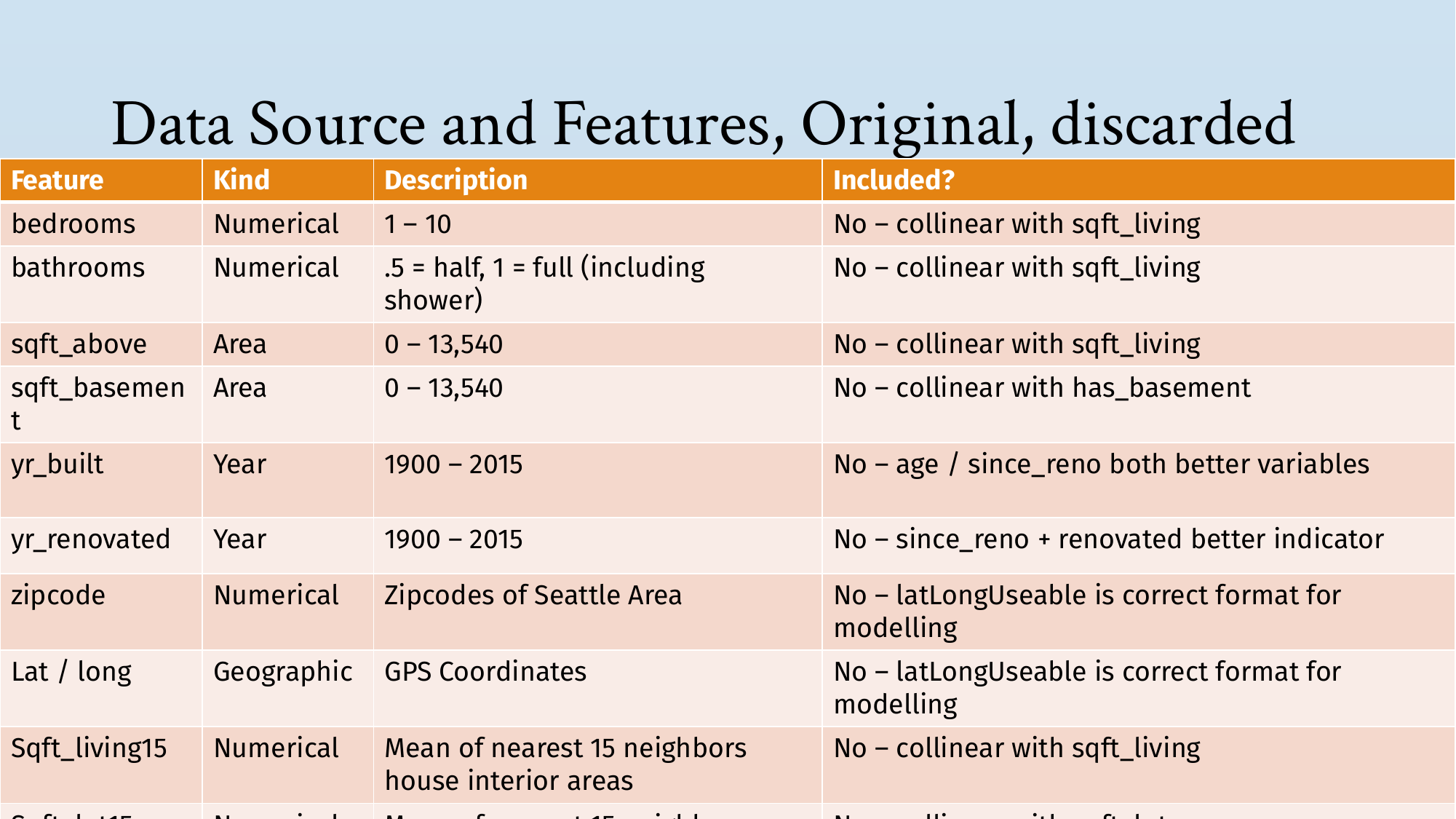

# Data Source and Features, Original, discarded
| Feature | Kind | Description | Included? |
| --- | --- | --- | --- |
| bedrooms | Numerical | 1 – 10 | No – collinear with sqft\_living |
| bathrooms | Numerical | .5 = half, 1 = full (including shower) | No – collinear with sqft\_living |
| sqft\_above | Area | 0 – 13,540 | No – collinear with sqft\_living |
| sqft\_basement | Area | 0 – 13,540 | No – collinear with has\_basement |
| yr\_built | Year | 1900 – 2015 | No – age / since\_reno both better variables |
| yr\_renovated | Year | 1900 – 2015 | No – since\_reno + renovated better indicator |
| zipcode | Numerical | Zipcodes of Seattle Area | No – latLongUseable is correct format for modelling |
| Lat / long | Geographic | GPS Coordinates | No – latLongUseable is correct format for modelling |
| Sqft\_living15 | Numerical | Mean of nearest 15 neighbors house interior areas | No – collinear with sqft\_living |
| Sqft\_lot15 | Numerical | Mean of nearest 15 neighbors house lot areas | No – collinear with sqft\_lot |